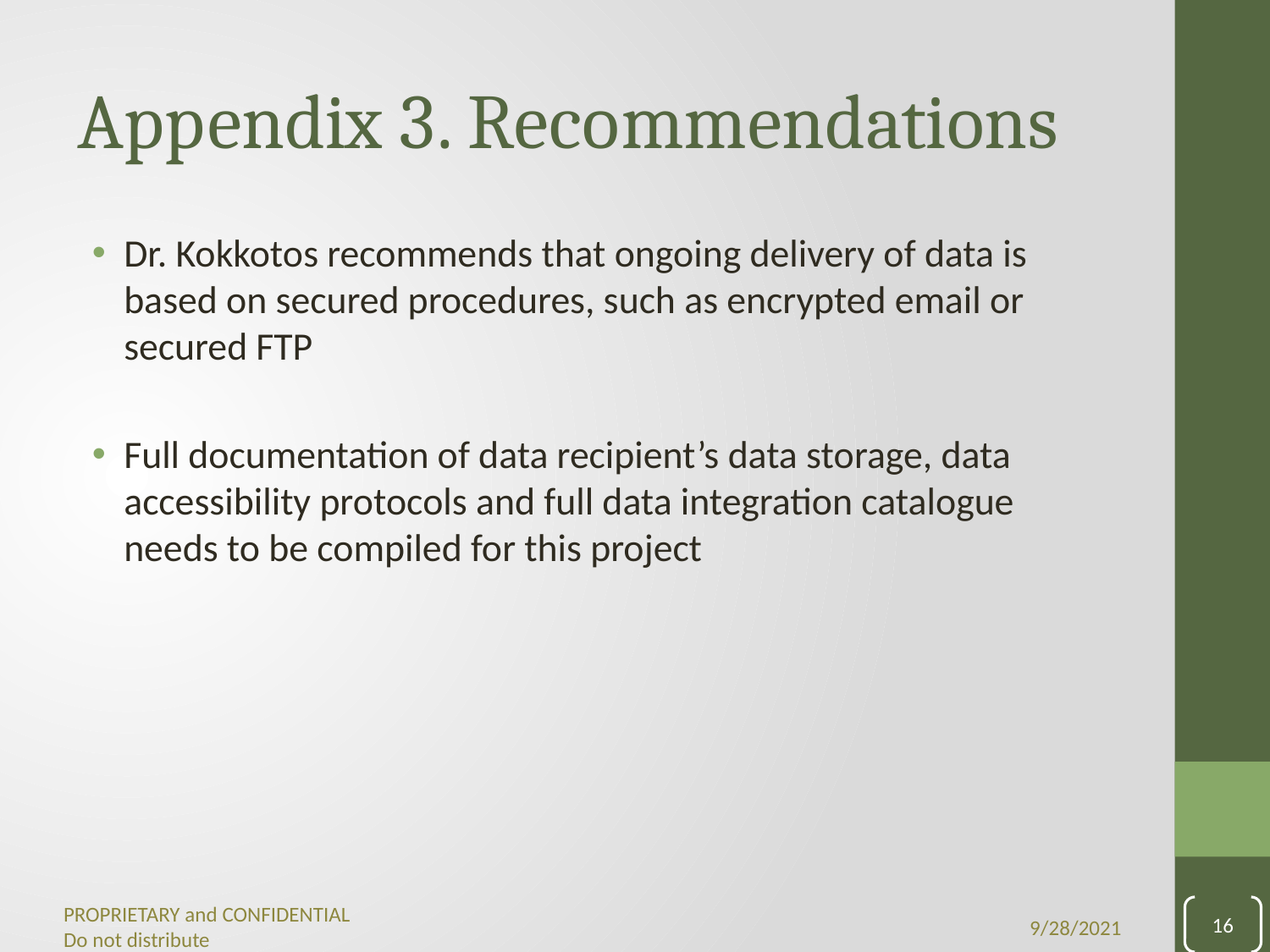

# Appendix 3. Recommendations
Dr. Kokkotos recommends that ongoing delivery of data is based on secured procedures, such as encrypted email or secured FTP

Full documentation of data recipient’s data storage, data accessibility protocols and full data integration catalogue needs to be compiled for this project

16
9/28/2021